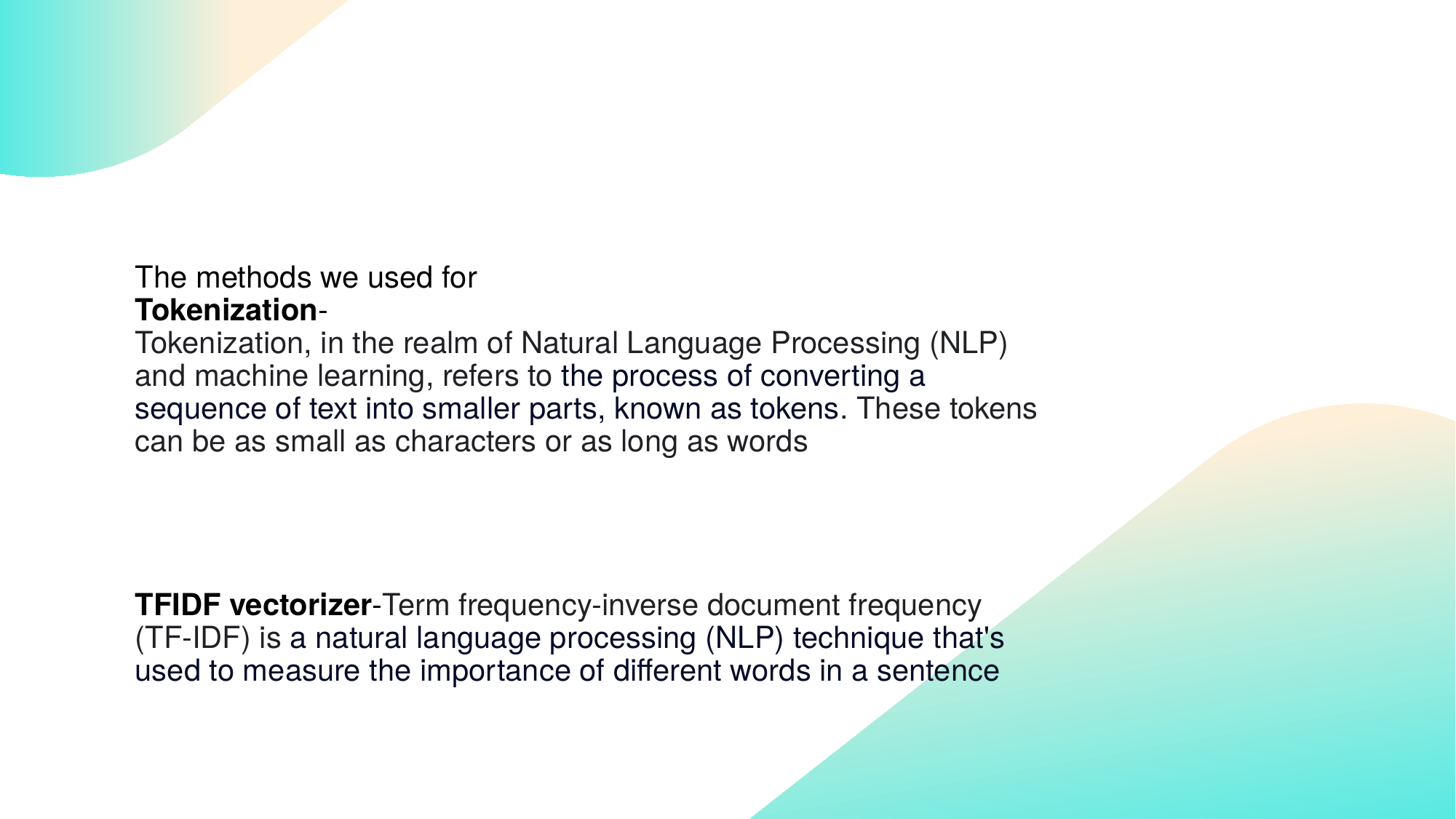

# The methods we used for  Tokenization- Tokenization, in the realm of Natural Language Processing (NLP) and machine learning, refers to the process of converting a sequence of text into smaller parts, known as tokens. These tokens can be as small as characters or as long as words TFIDF vectorizer-Term frequency-inverse document frequency (TF-IDF) is a natural language processing (NLP) technique that's used to measure the importance of different words in a sentence